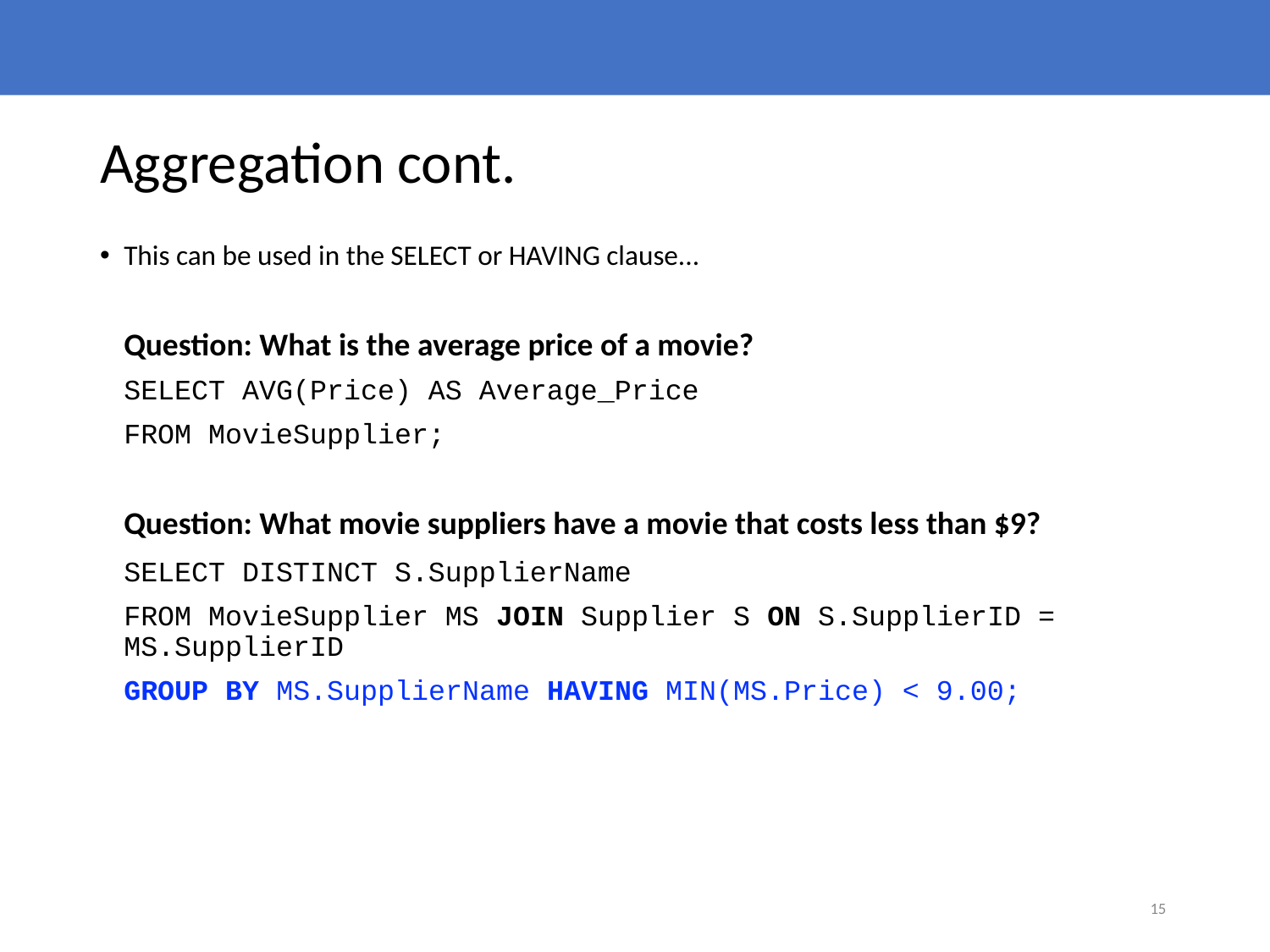

# Aggregation cont.
This can be used in the SELECT or HAVING clause...

	Question: What is the average price of a movie?
	SELECT AVG(Price) AS Average_Price
	FROM MovieSupplier;

	Question: What movie suppliers have a movie that costs less than $9?
	SELECT DISTINCT S.SupplierName
	FROM MovieSupplier MS JOIN Supplier S ON S.SupplierID = MS.SupplierID
	GROUP BY MS.SupplierName HAVING MIN(MS.Price) < 9.00;

15